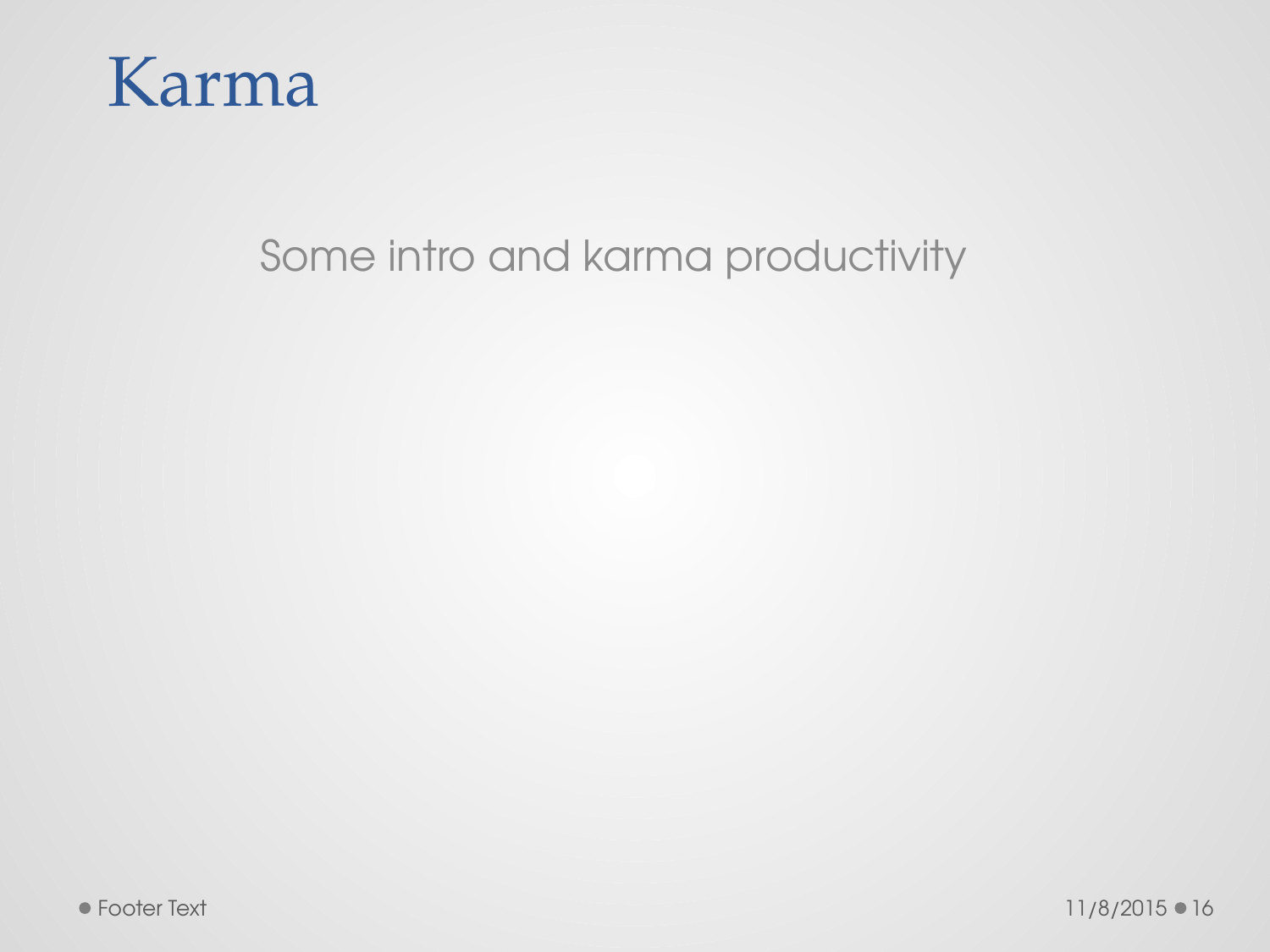

# Karma
Some intro and karma productivity
Footer Text
11/8/2015
16